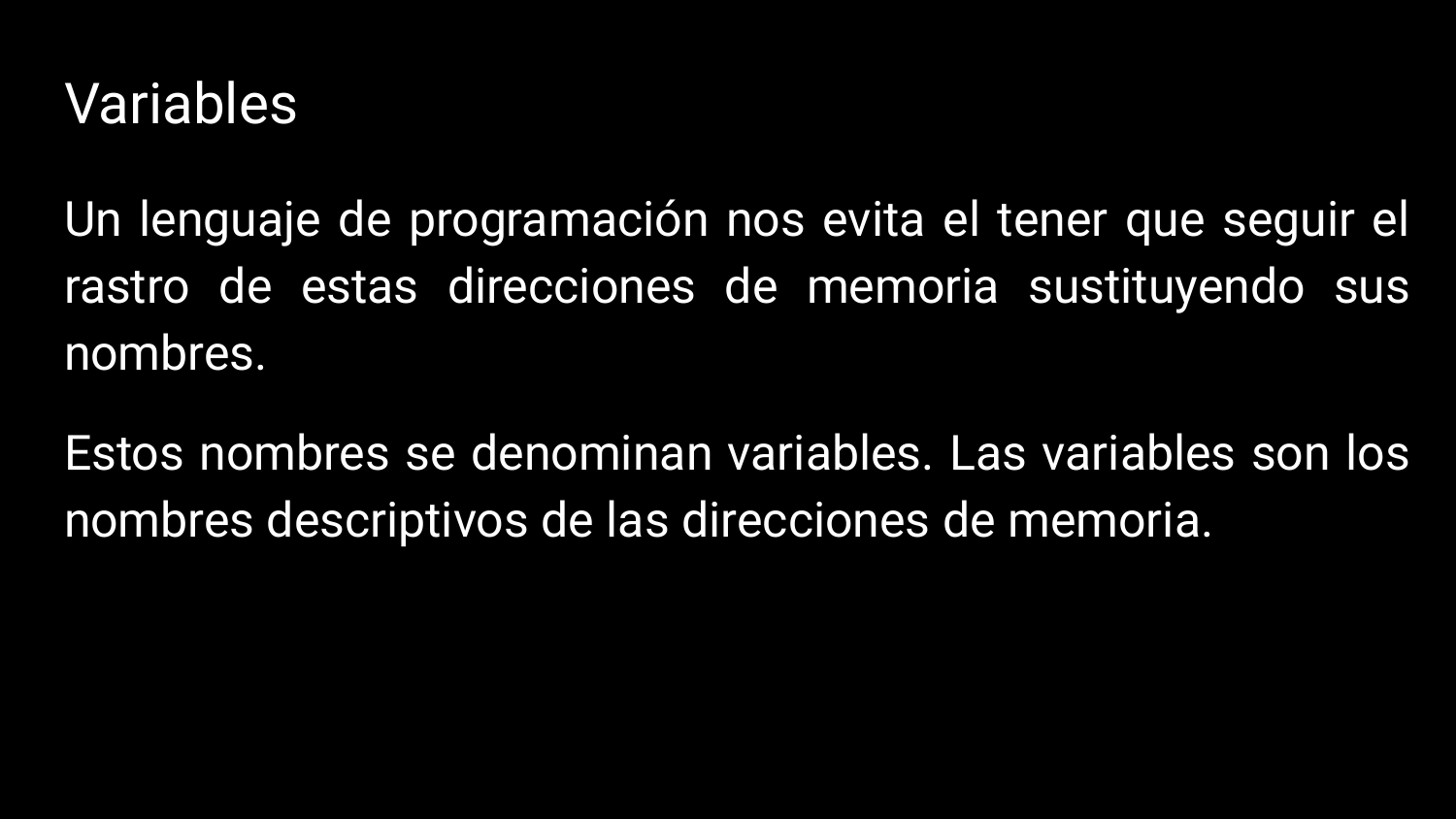

# Variables
Un lenguaje de programación nos evita el tener que seguir el rastro de estas direcciones de memoria sustituyendo sus nombres.
Estos nombres se denominan variables. Las variables son los nombres descriptivos de las direcciones de memoria.